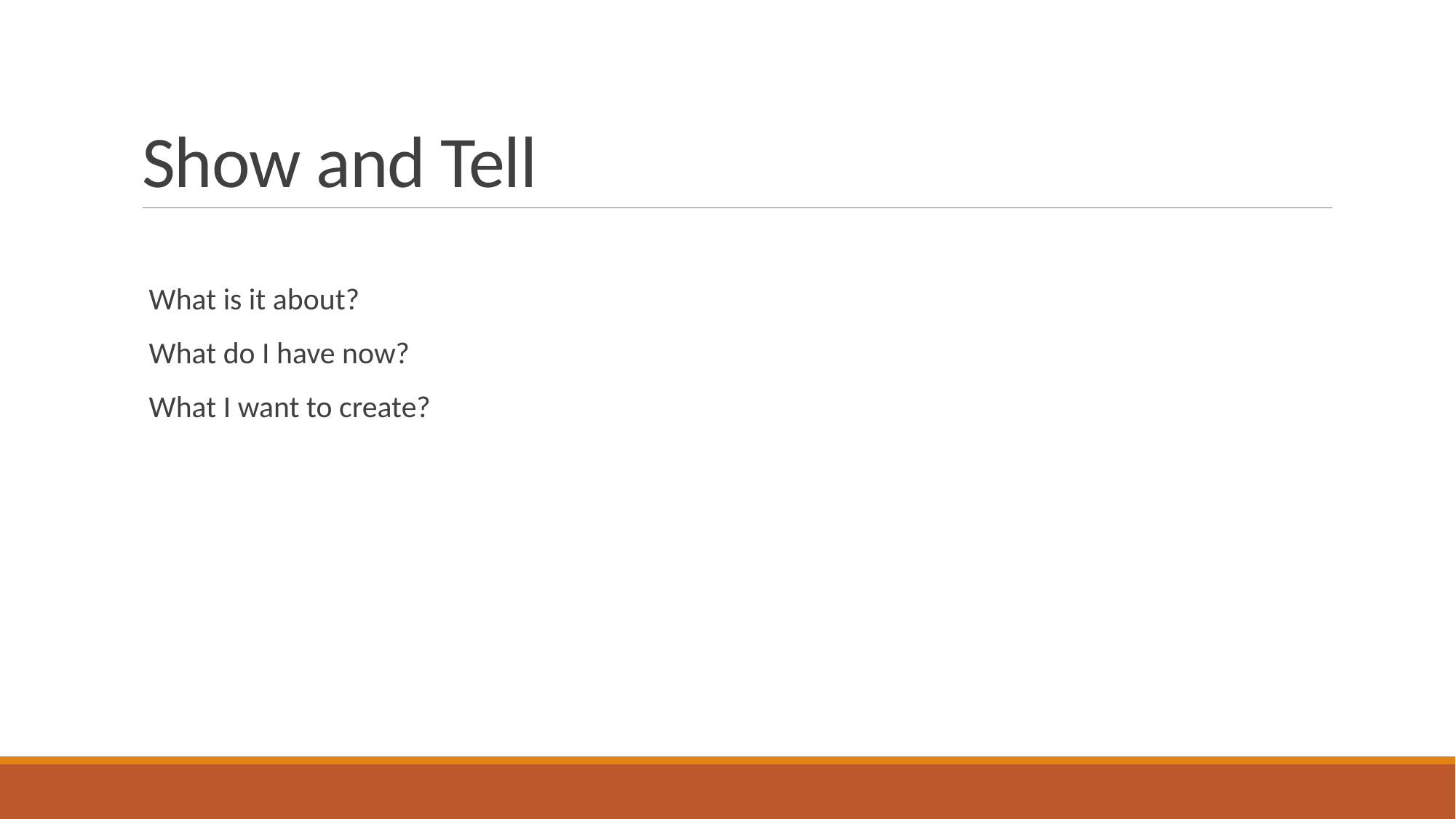

# Show and Tell

 What is it about?
 What do I have now?
 What I want to create?